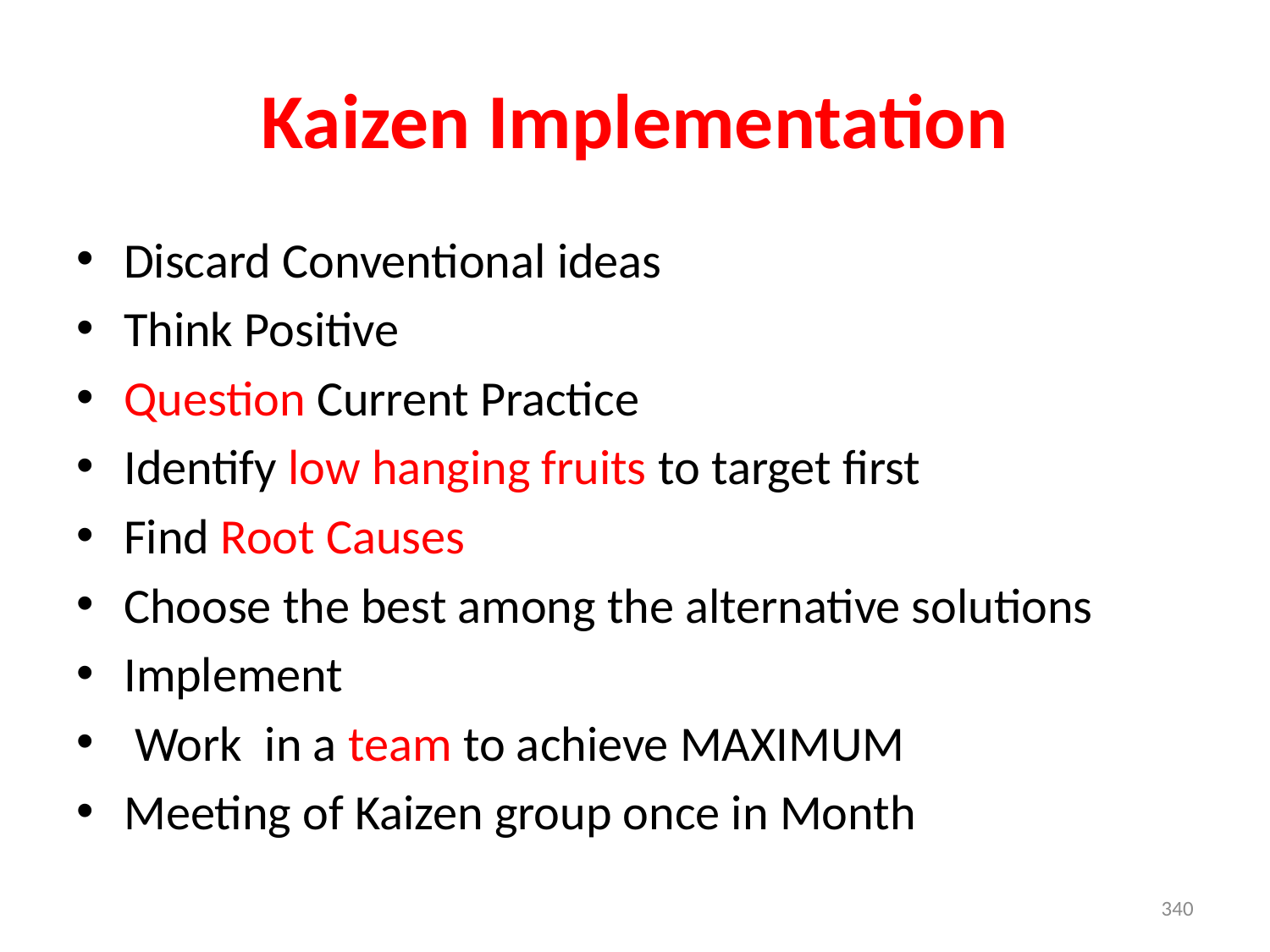

# Kaizen Implementation
Discard Conventional ideas
Think Positive
Question Current Practice
Identify low hanging fruits to target first
Find Root Causes
Choose the best among the alternative solutions
Implement
 Work  in a team to achieve MAXIMUM
Meeting of Kaizen group once in Month

340